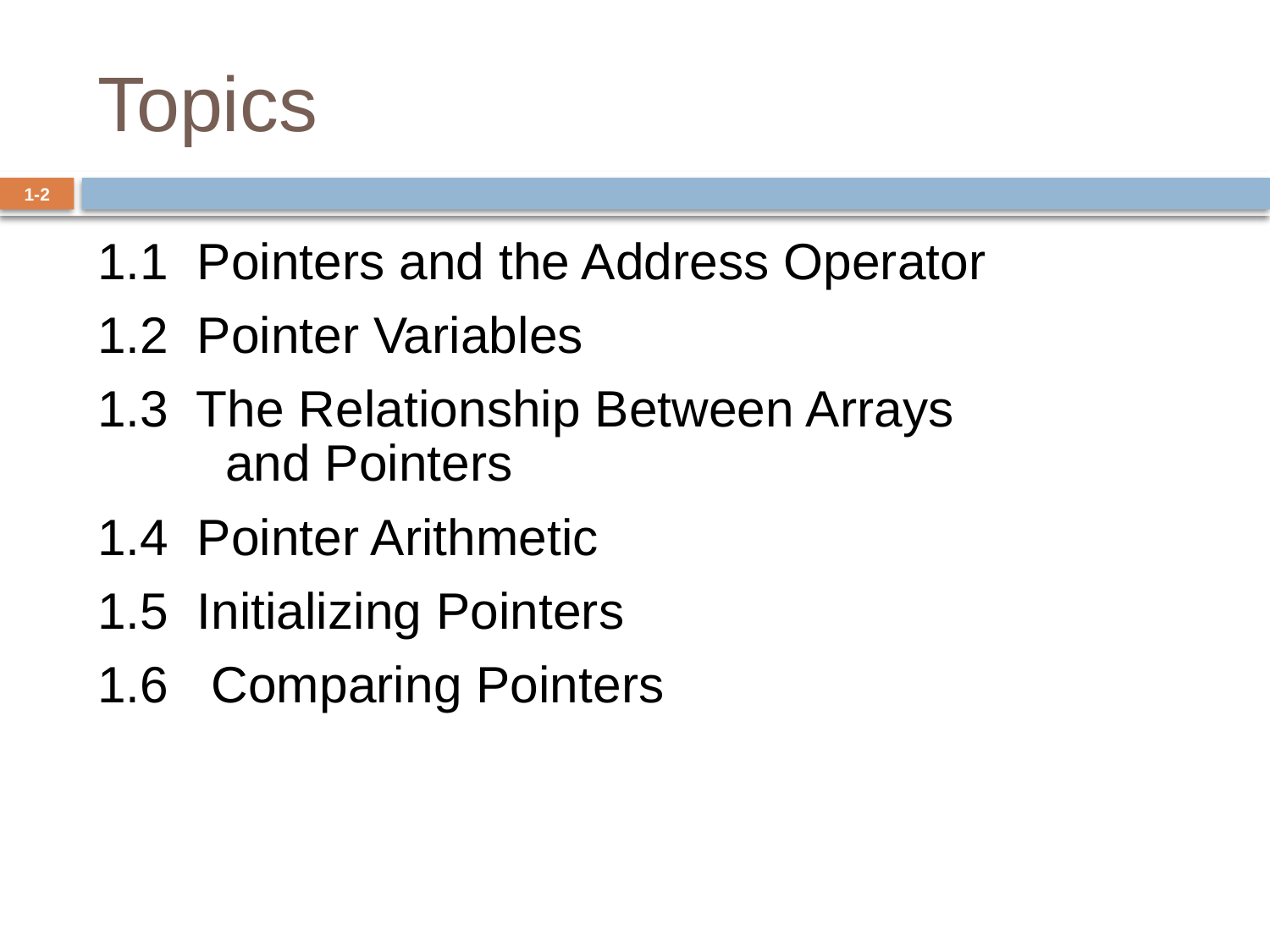

# Topics
1-2
1.1  Pointers and the Address Operator
1.2  Pointer Variables
1.3  The Relationship Between Arrays
         and Pointers
1.4  Pointer Arithmetic
1.5  Initializing Pointers
1.6   Comparing Pointers